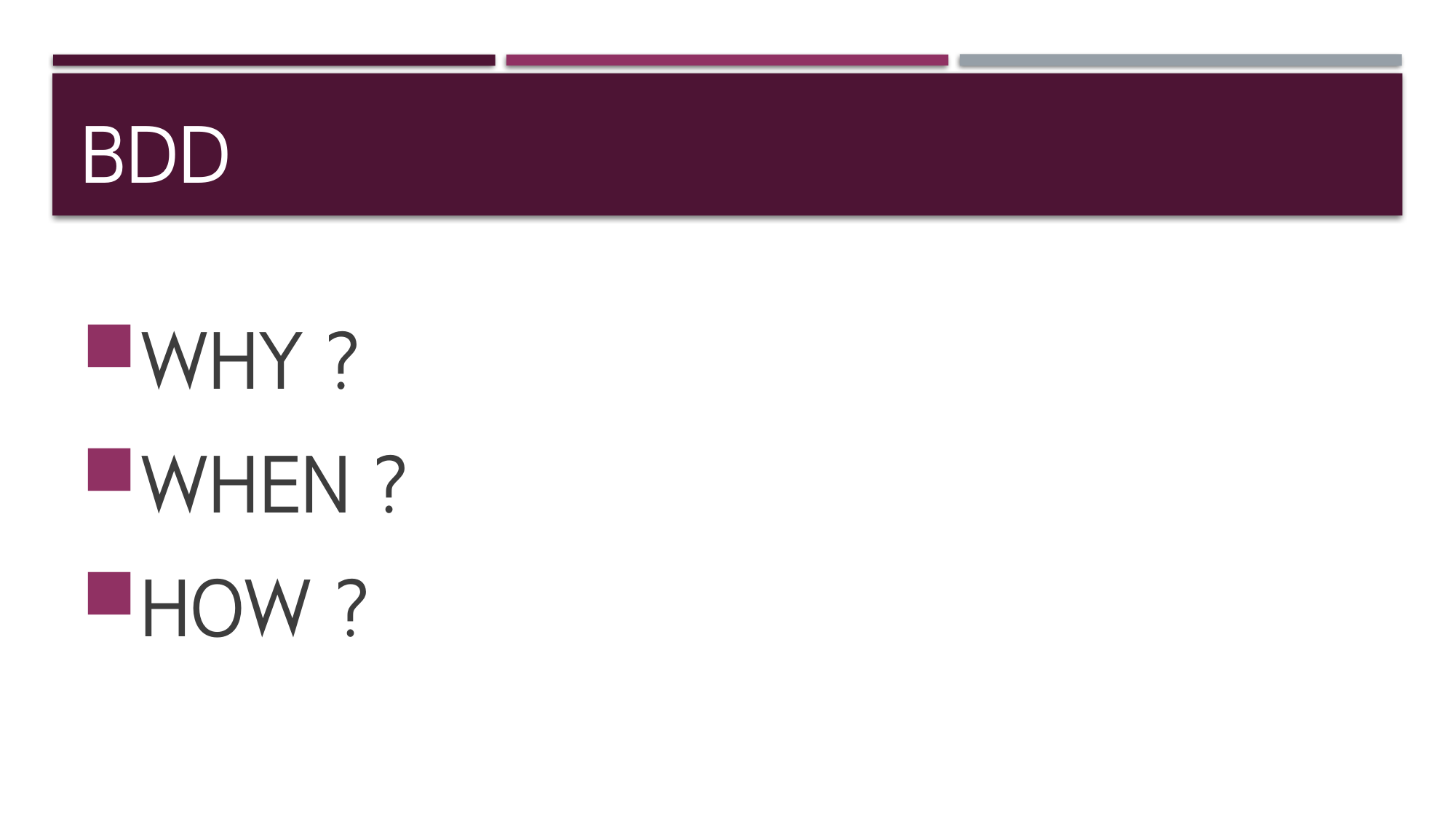

# BDD
WHY ?
WHEN ?
HOW ?